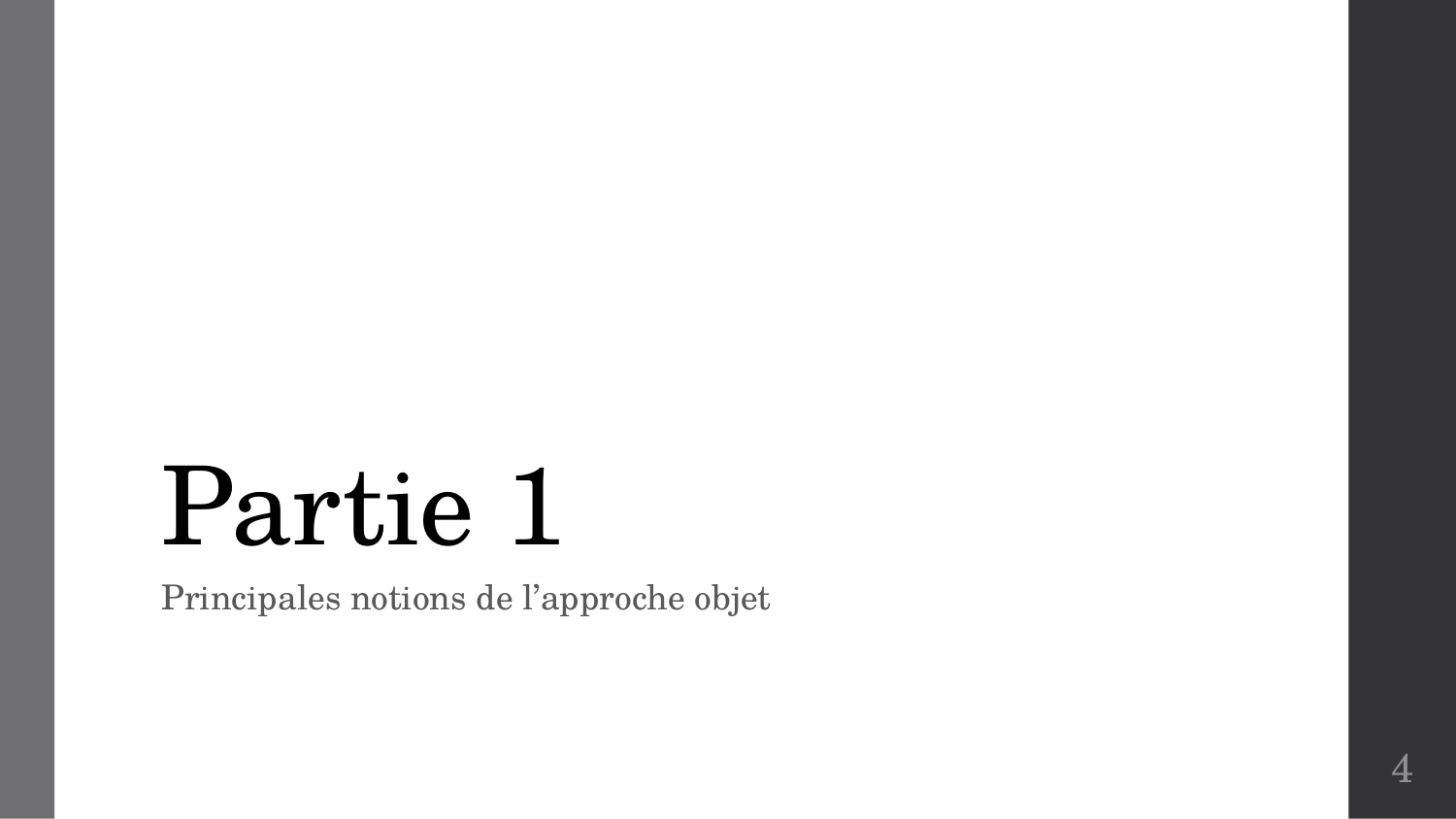

# Partie 1
Principales notions de l’approche objet
4